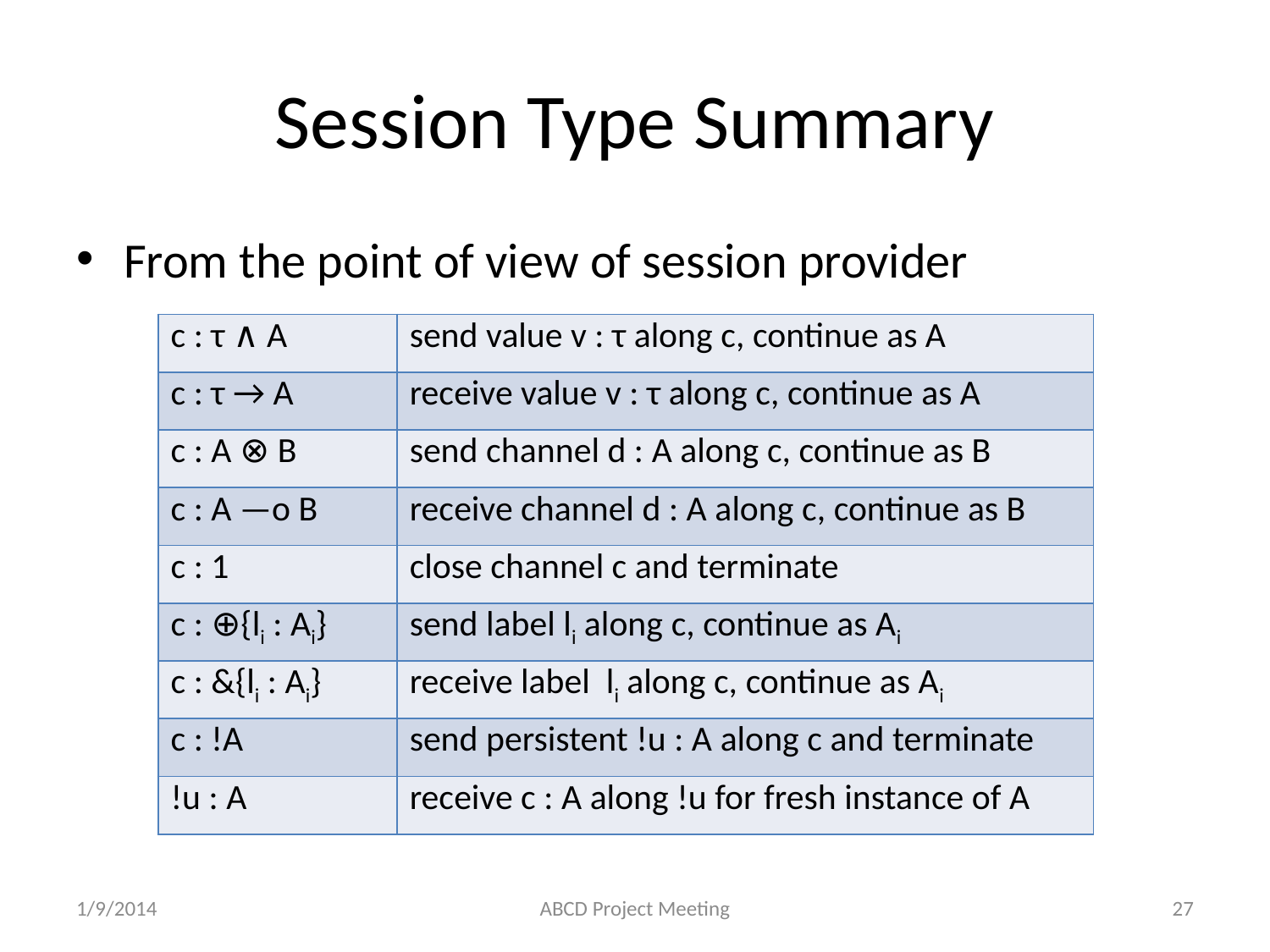

# Session Type Summary
From the point of view of session provider
| c : τ ∧ A | send value v : τ along c, continue as A |
| --- | --- |
| c : τ → A | receive value v : τ along c, continue as A |
| c : A ⊗ B | send channel d : A along c, continue as B |
| c : A —o B | receive channel d : A along c, continue as B |
| c : 1 | close channel c and terminate |
| c : ⊕{li : Ai} | send label li along c, continue as Ai |
| c : &{li : Ai} | receive label li along c, continue as Ai |
| c : !A | send persistent !u : A along c and terminate |
| !u : A | receive c : A along !u for fresh instance of A |
1/9/2014
ABCD Project Meeting
27